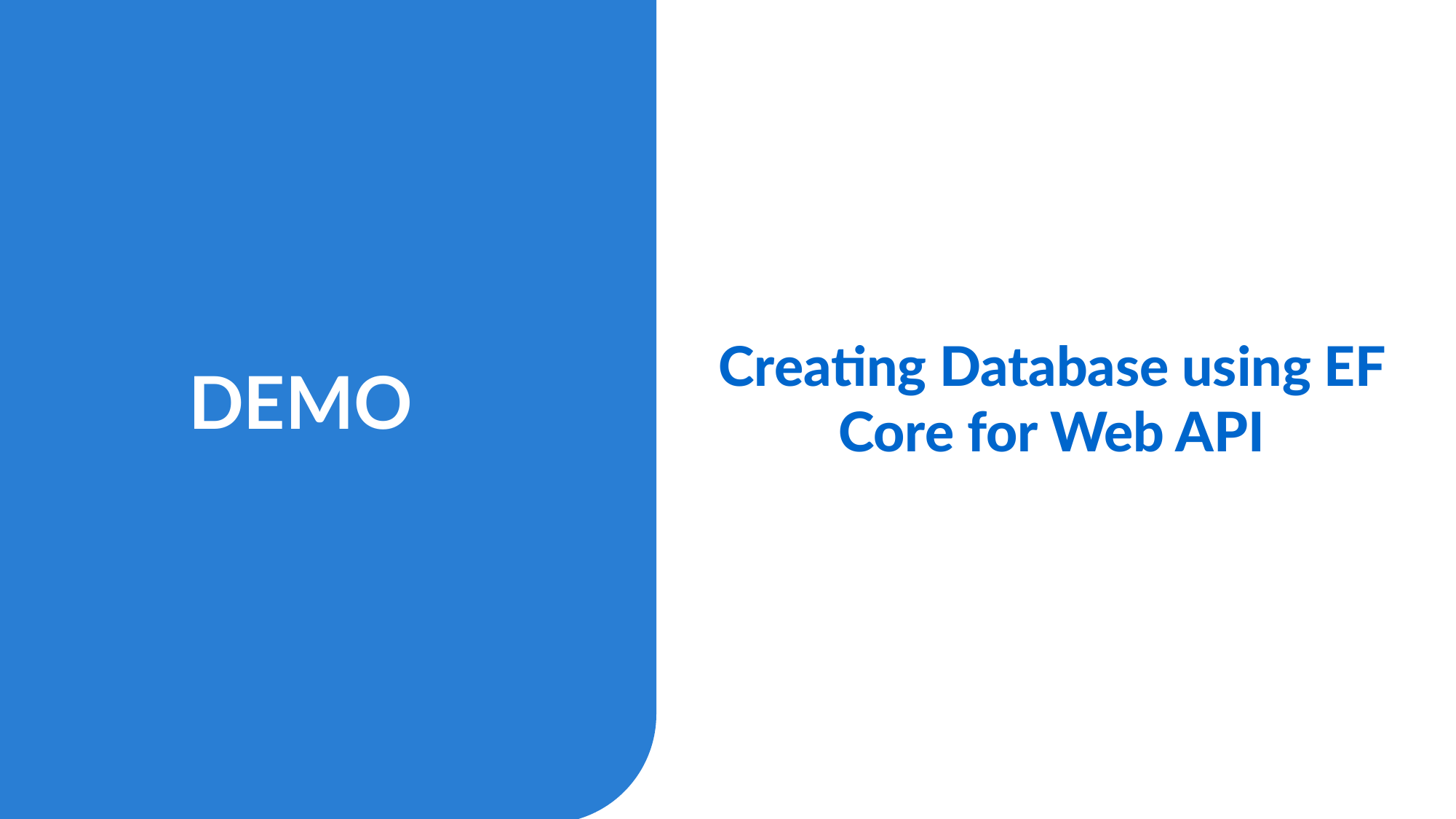

Creating Database using EF Core for Web API
DEMO